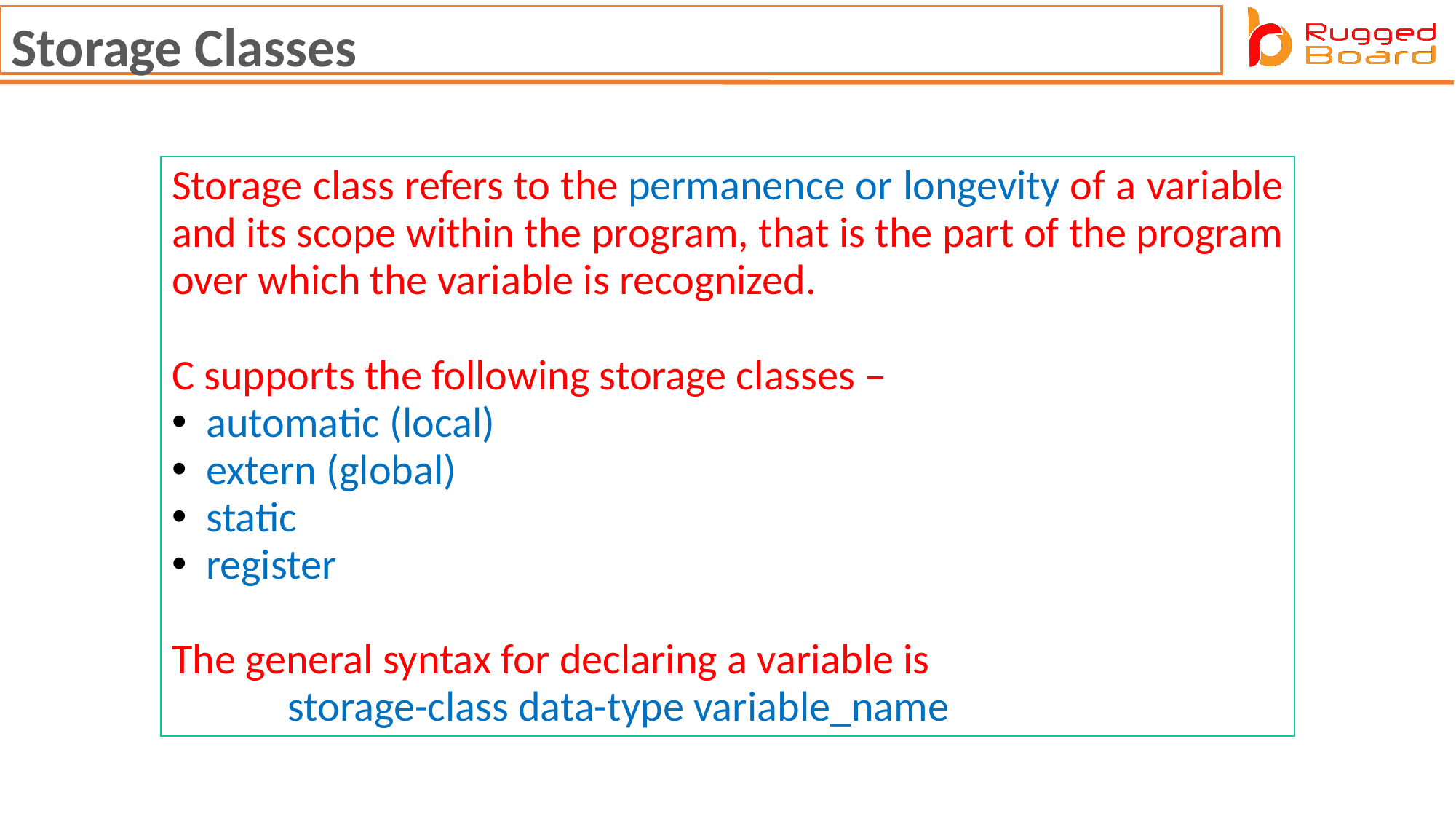

Storage Classes
Storage class refers to the permanence or longevity of a variable and its scope within the program, that is the part of the program over which the variable is recognized.​
​
C supports the following storage classes –​
automatic (local)​
extern (global)​
static​
register​
​
The general syntax for declaring a variable is ​
            storage-class data-type variable_name